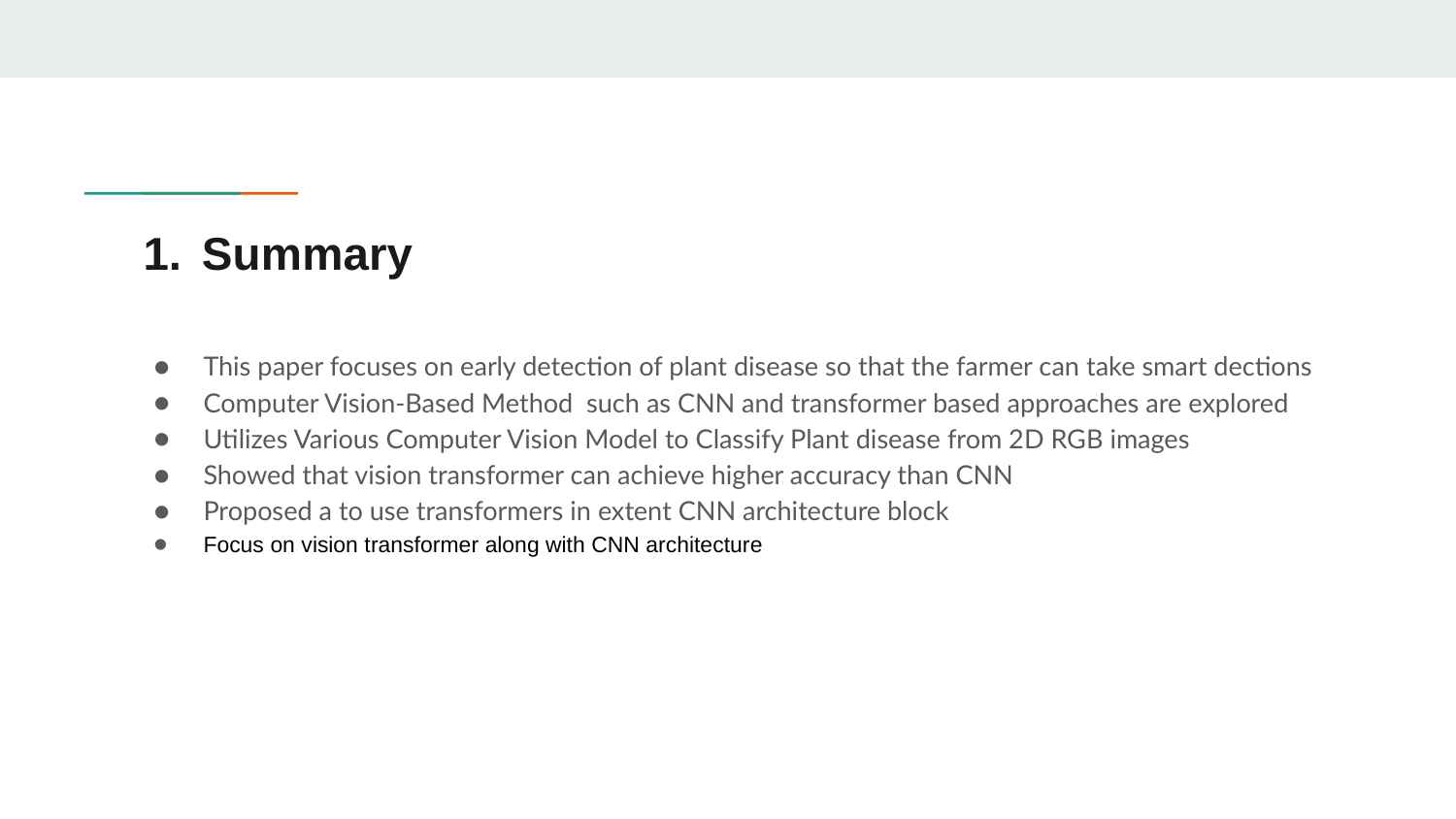

# Summary
This paper focuses on early detection of plant disease so that the farmer can take smart dections
Computer Vision-Based Method  such as CNN and transformer based approaches are explored
Utilizes Various Computer Vision Model to Classify Plant disease from 2D RGB images
Showed that vision transformer can achieve higher accuracy than CNN
Proposed a to use transformers in extent CNN architecture block
Focus on vision transformer along with CNN architecture